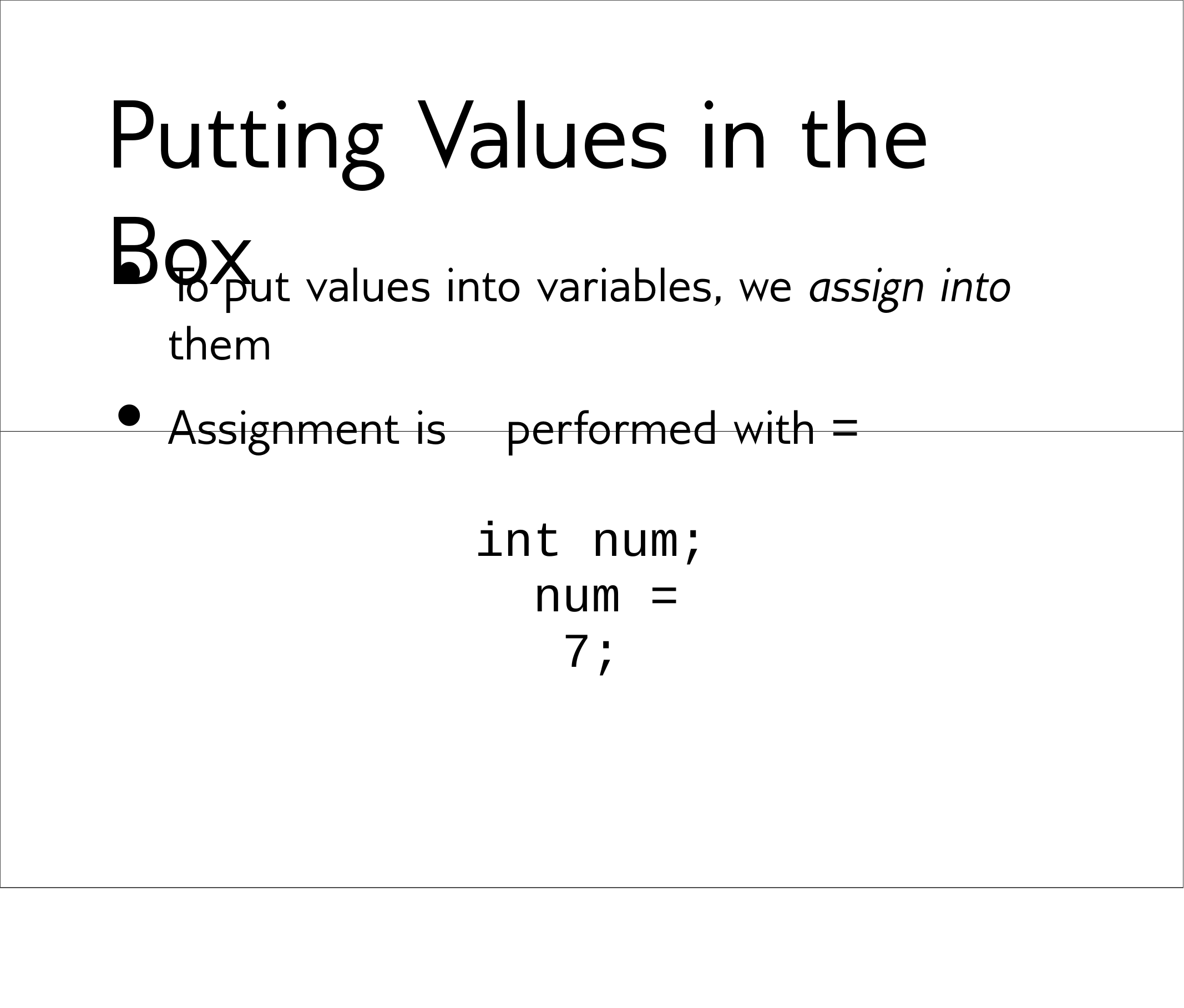

# Putting Values in the Box
To	put values into variables, we assign into them
Assignment is	performed with =
int num;  num = 7;